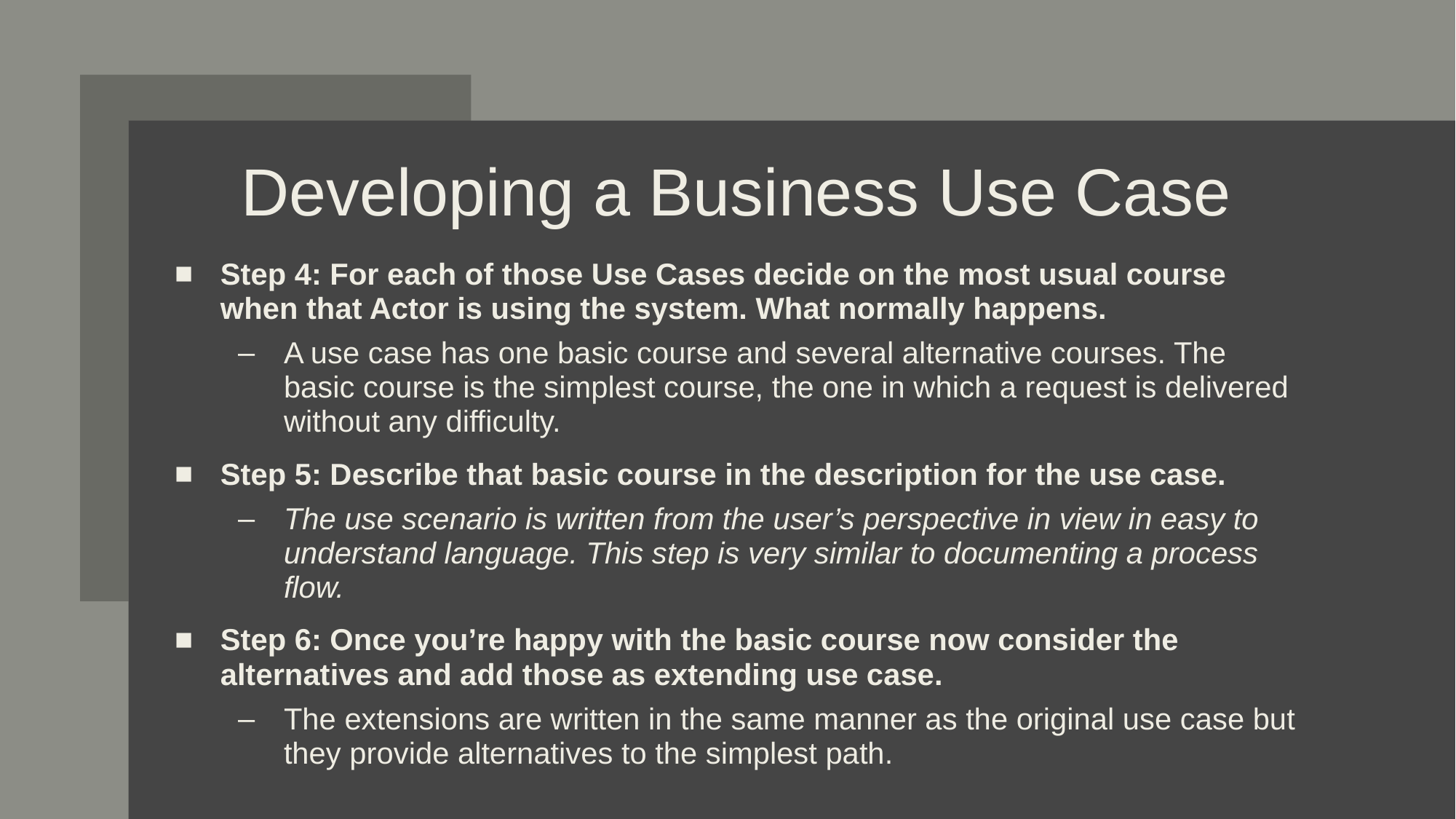

# Developing a Business Use Case
Step 4: For each of those Use Cases decide on the most usual course when that Actor is using the system. What normally happens.
A use case has one basic course and several alternative courses. The basic course is the simplest course, the one in which a request is delivered without any difficulty.
Step 5: Describe that basic course in the description for the use case.
The use scenario is written from the user’s perspective in view in easy to understand language. This step is very similar to documenting a process flow.
Step 6: Once you’re happy with the basic course now consider the alternatives and add those as extending use case.
The extensions are written in the same manner as the original use case but they provide alternatives to the simplest path.